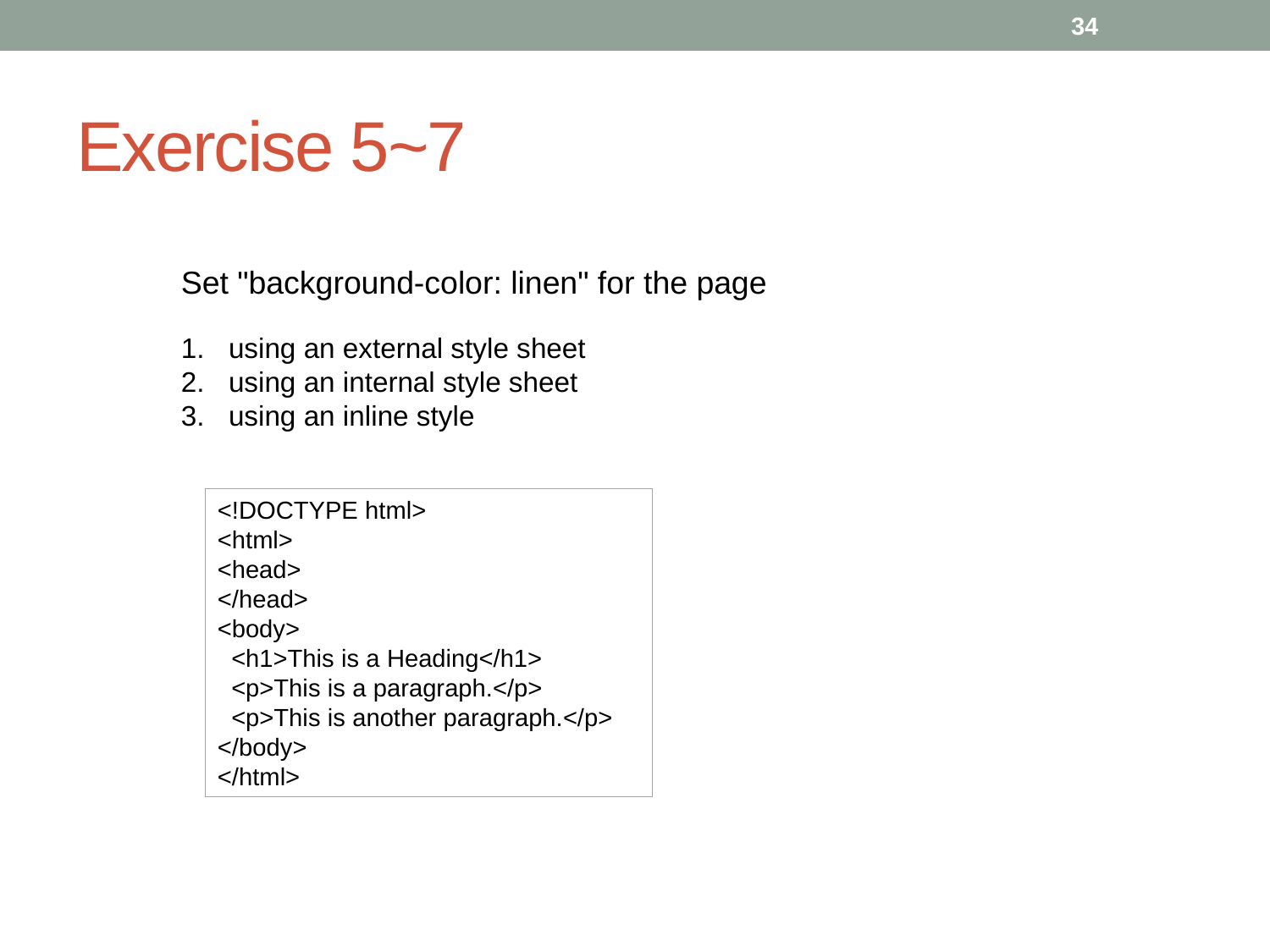

34
# Exercise 5~7
Set "background-color: linen" for the page

using an external style sheet
using an internal style sheet
using an inline style
<!DOCTYPE html>
<html>
<head>
</head>
<body>
  <h1>This is a Heading</h1>
  <p>This is a paragraph.</p>
  <p>This is another paragraph.</p>
</body>
</html>